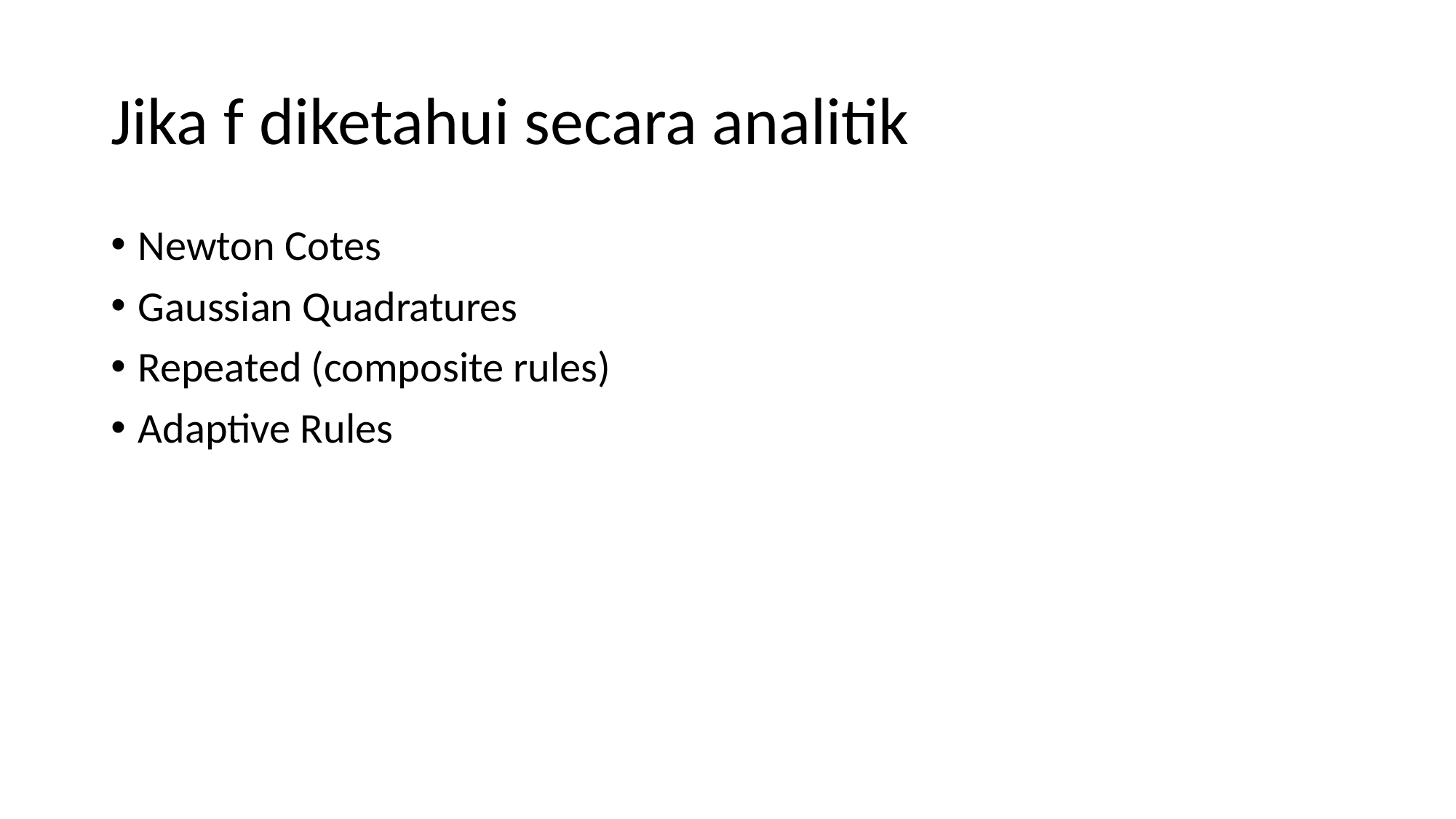

# Jika f diketahui secara analitik
Newton Cotes
Gaussian Quadratures
Repeated (composite rules)
Adaptive Rules